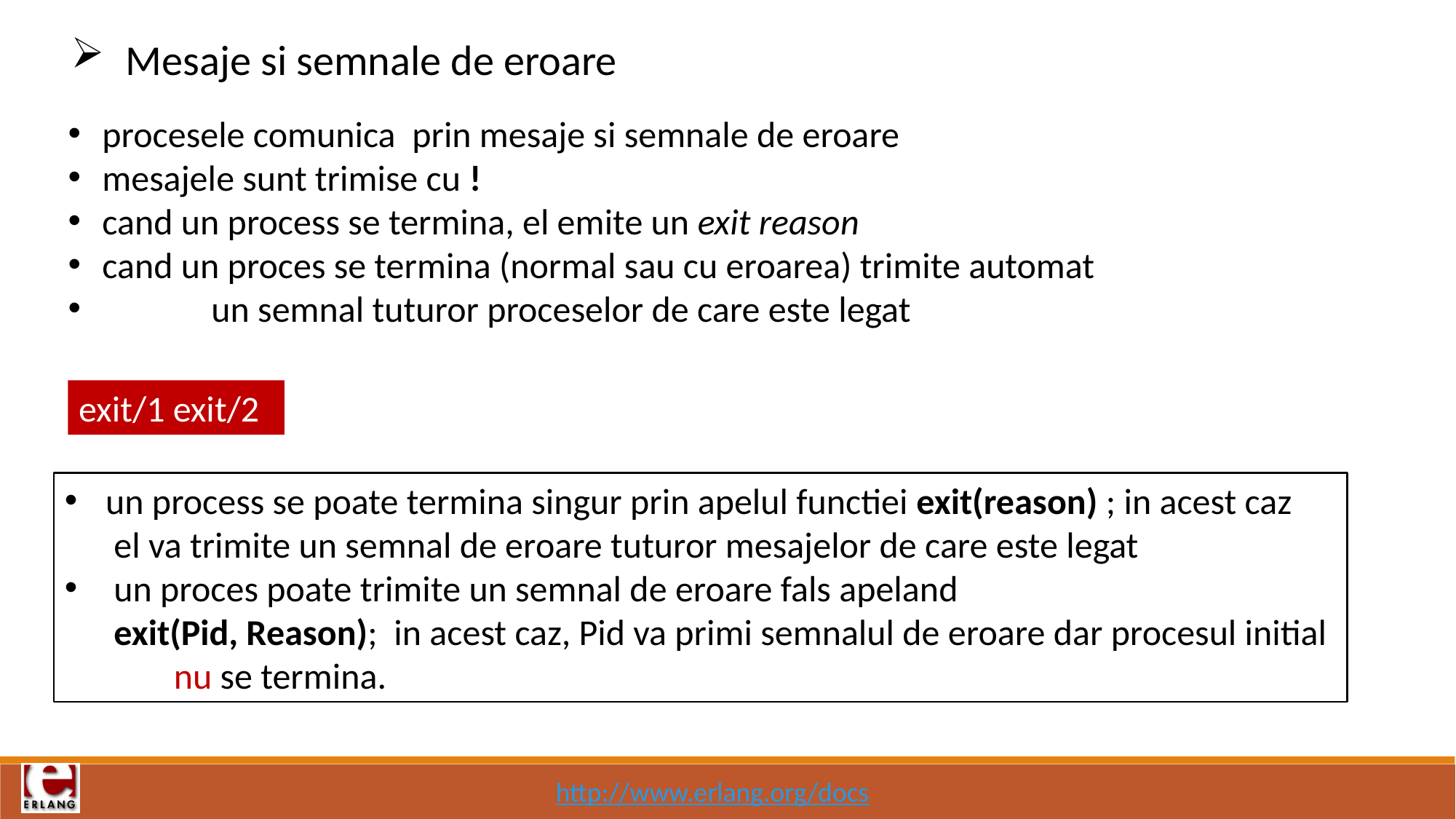

Mesaje si semnale de eroare
procesele comunica  prin mesaje si semnale de eroare
mesajele sunt trimise cu !
cand un process se termina, el emite un exit reason
cand un proces se termina (normal sau cu eroarea) trimite automat
	un semnal tuturor proceselor de care este legat

exit/1 exit/2
un process se poate termina singur prin apelul functiei exit(reason) ; in acest caz
      el va trimite un semnal de eroare tuturor mesajelor de care este legat
 un proces poate trimite un semnal de eroare fals apeland
      exit(Pid, Reason);  in acest caz, Pid va primi semnalul de eroare dar procesul initial    	nu se termina.